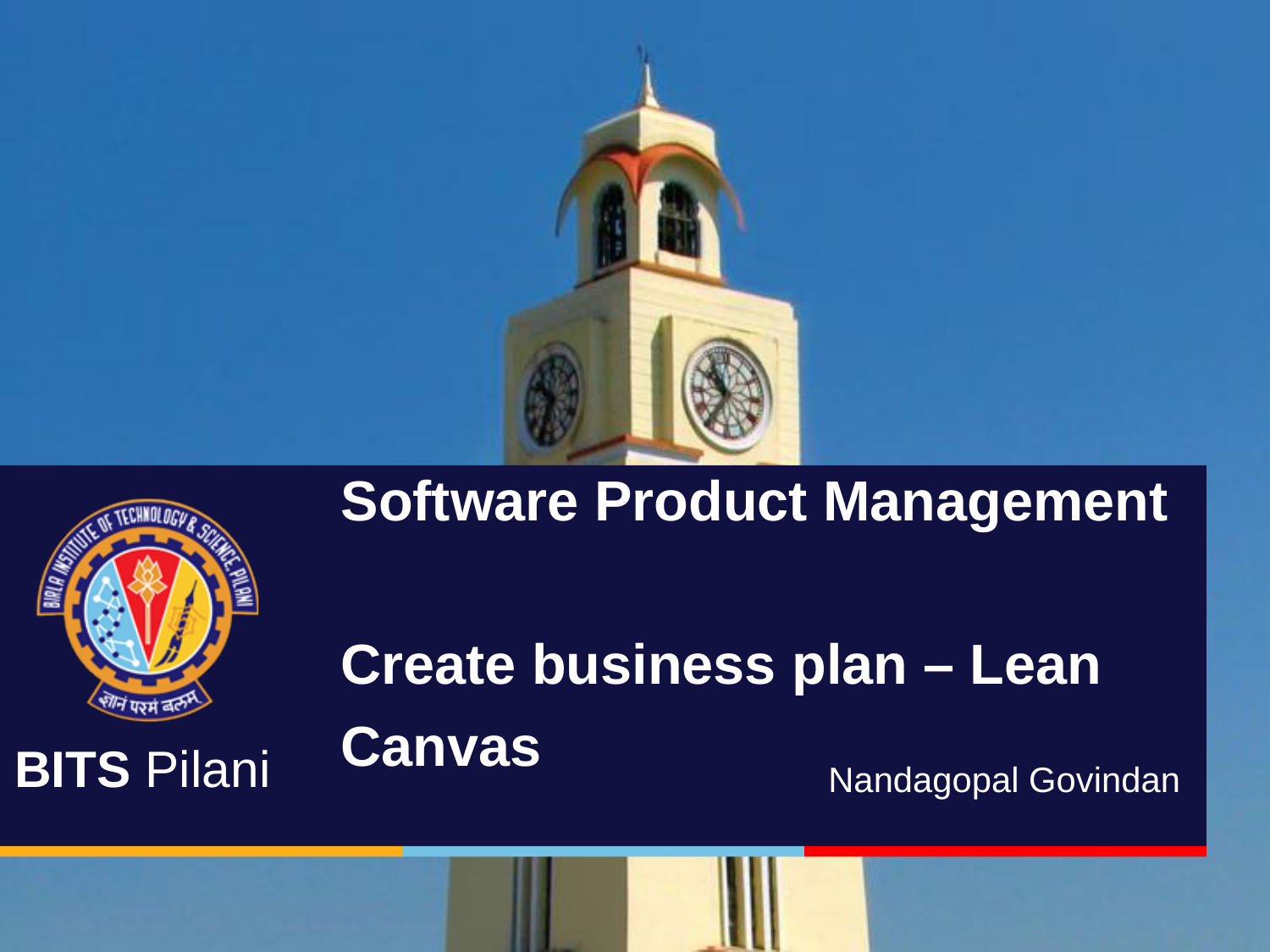

# Software Product Management Create business plan – Lean Canvas
Nandagopal Govindan